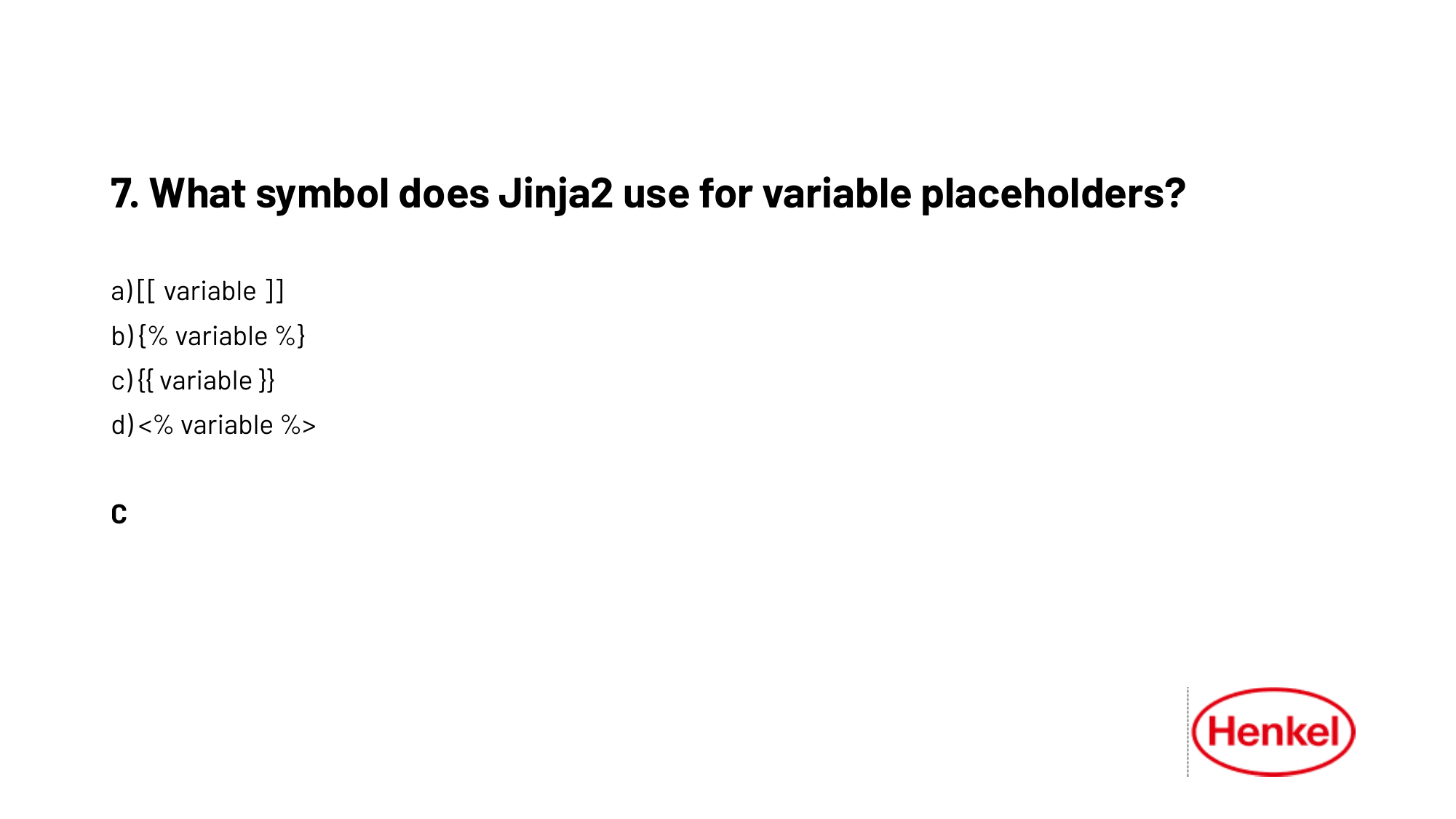

7. What symbol does Jinja2 use for variable placeholders?

a) [[ variable ]]
b) {% variable %}
c) {{ variable }}
d) <% variable %>

C